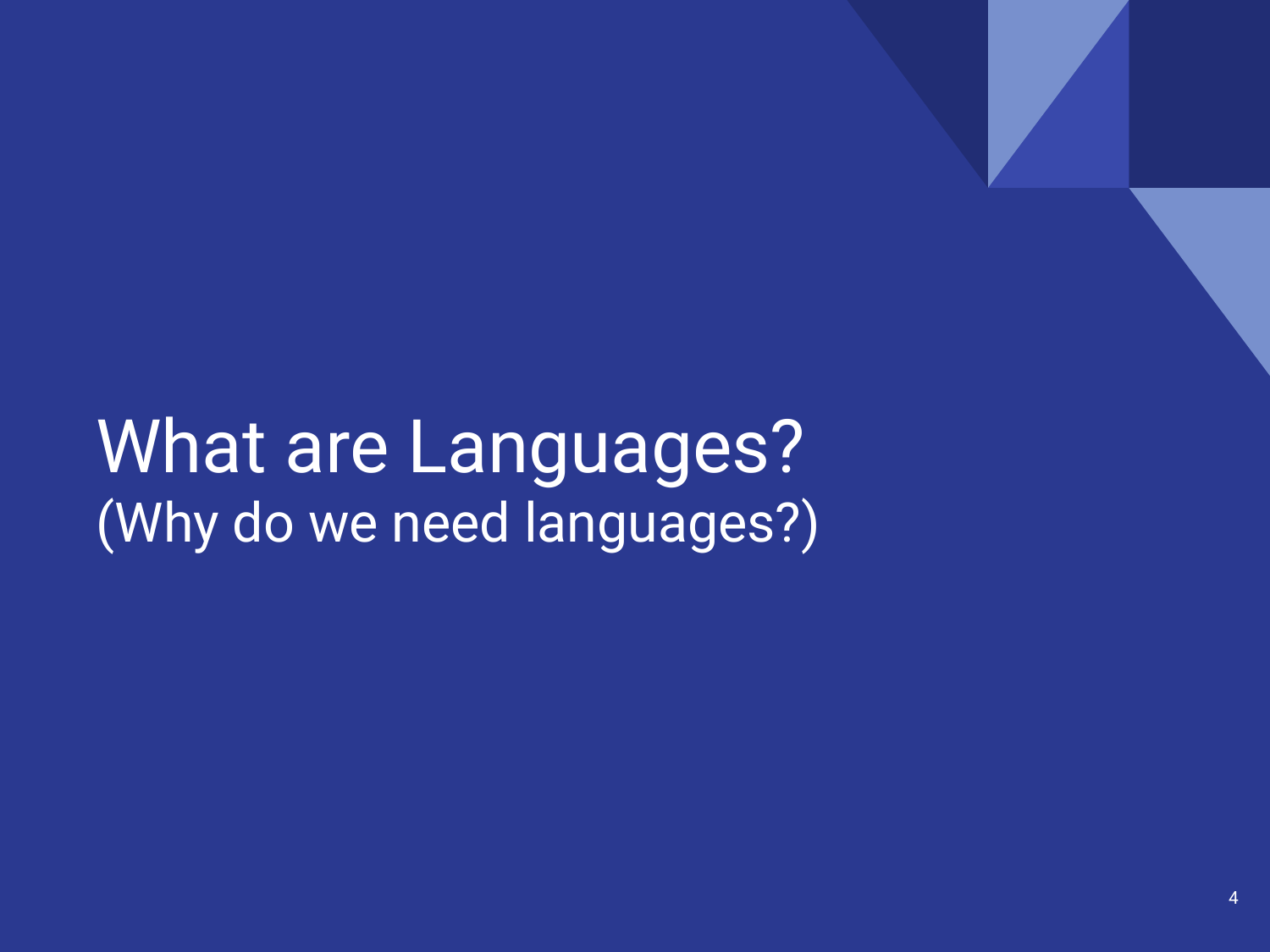

# What are Languages?
(Why do we need languages?)
4